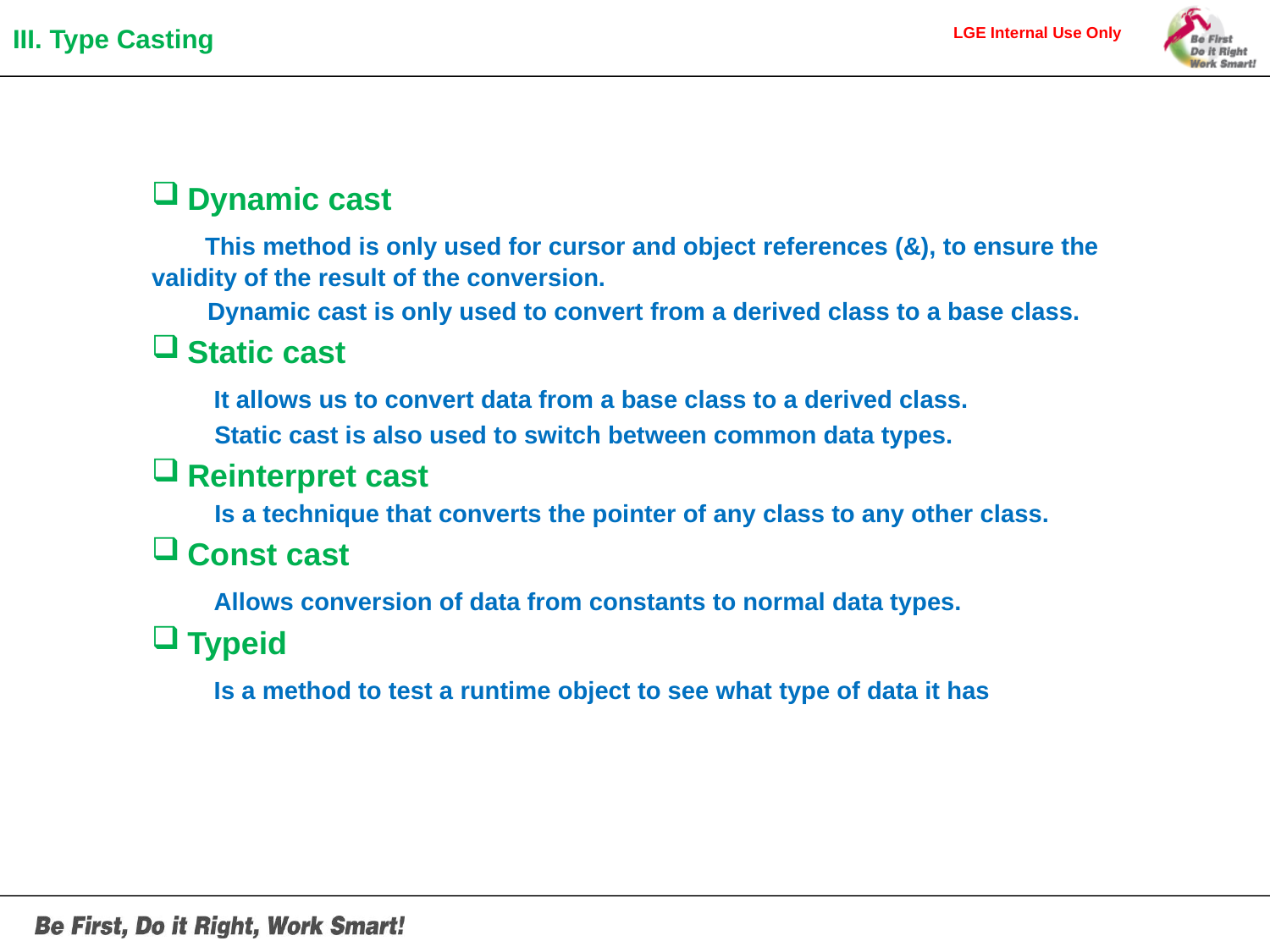

# III. Type Casting
Dynamic cast
      This method is only used for cursor and object references (&), to ensure the validity of the result of the conversion.
        Dynamic cast is only used to convert from a derived class to a base class.
Static cast
       It allows us to convert data from a base class to a derived class.
         Static cast is also used to switch between common data types.
Reinterpret cast
         Is a technique that converts the pointer of any class to any other class.
Const cast
       Allows conversion of data from constants to normal data types.
Typeid
       Is a method to test a runtime object to see what type of data it has